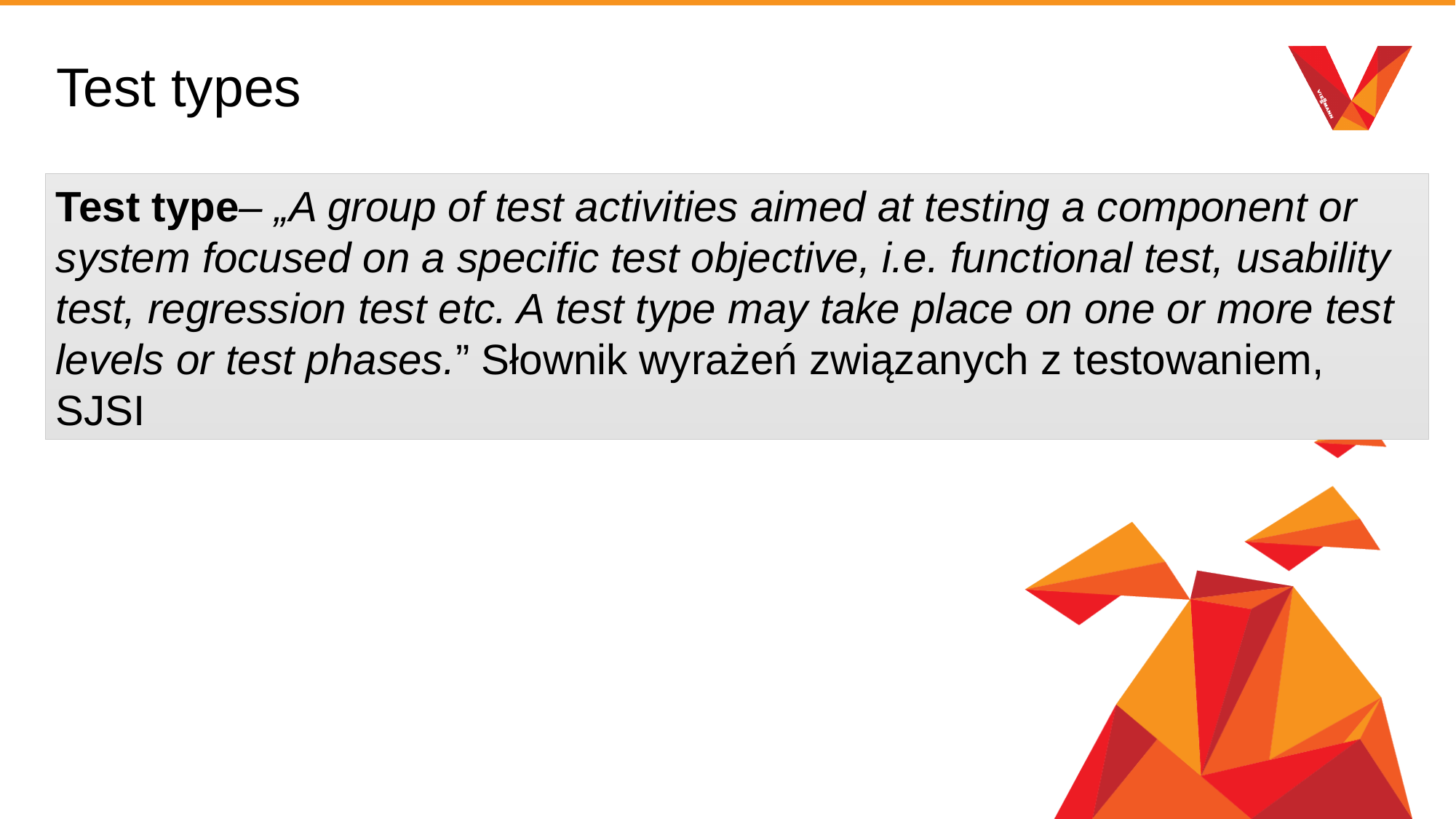

# Test types
Test type– „A group of test activities aimed at testing a component or system focused on a specific test objective, i.e. functional test, usability test, regression test etc. A test type may take place on one or more test levels or test phases.” Słownik wyrażeń związanych z testowaniem, SJSI